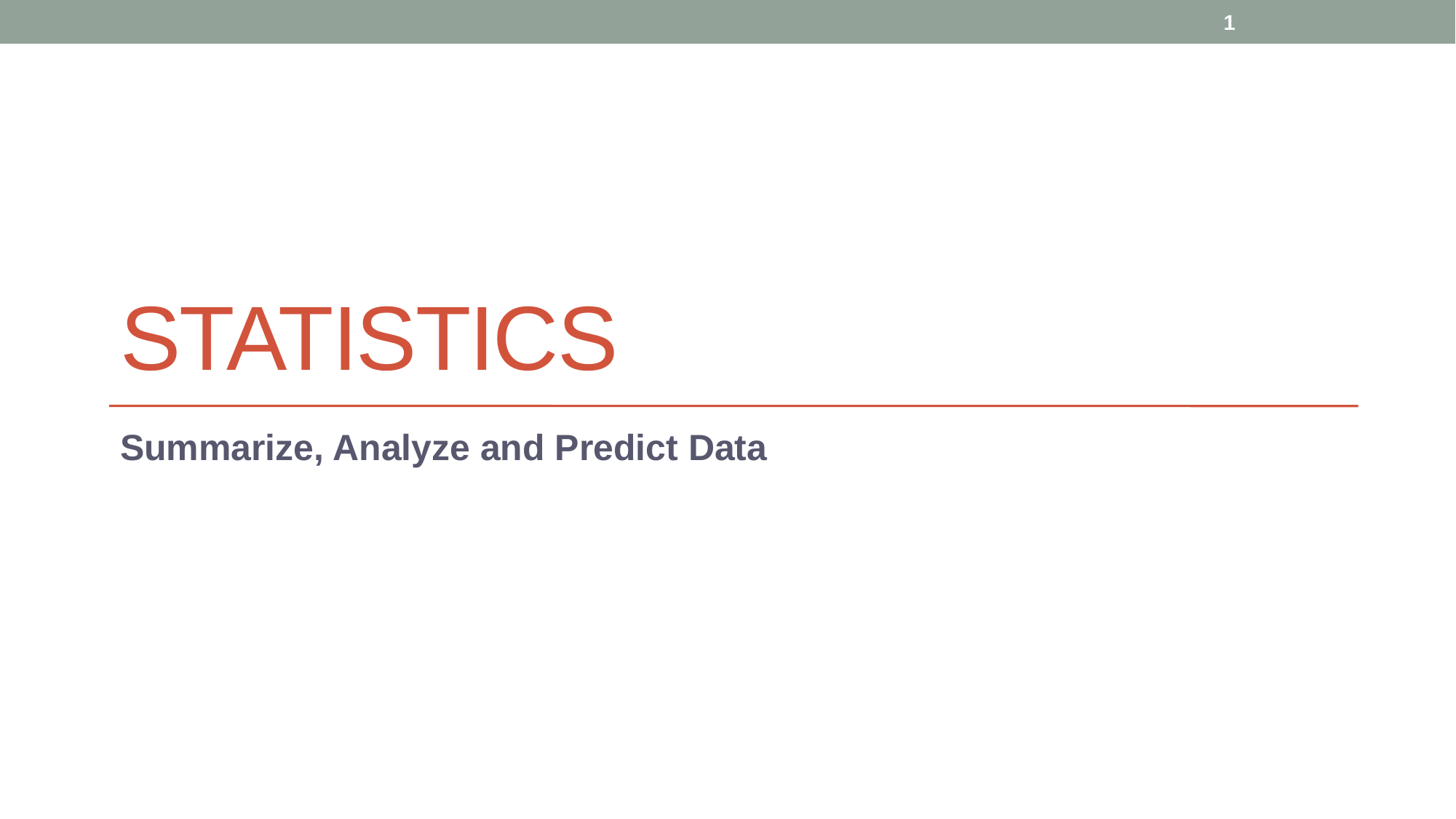

1
# Statistics
Summarize, Analyze and Predict Data